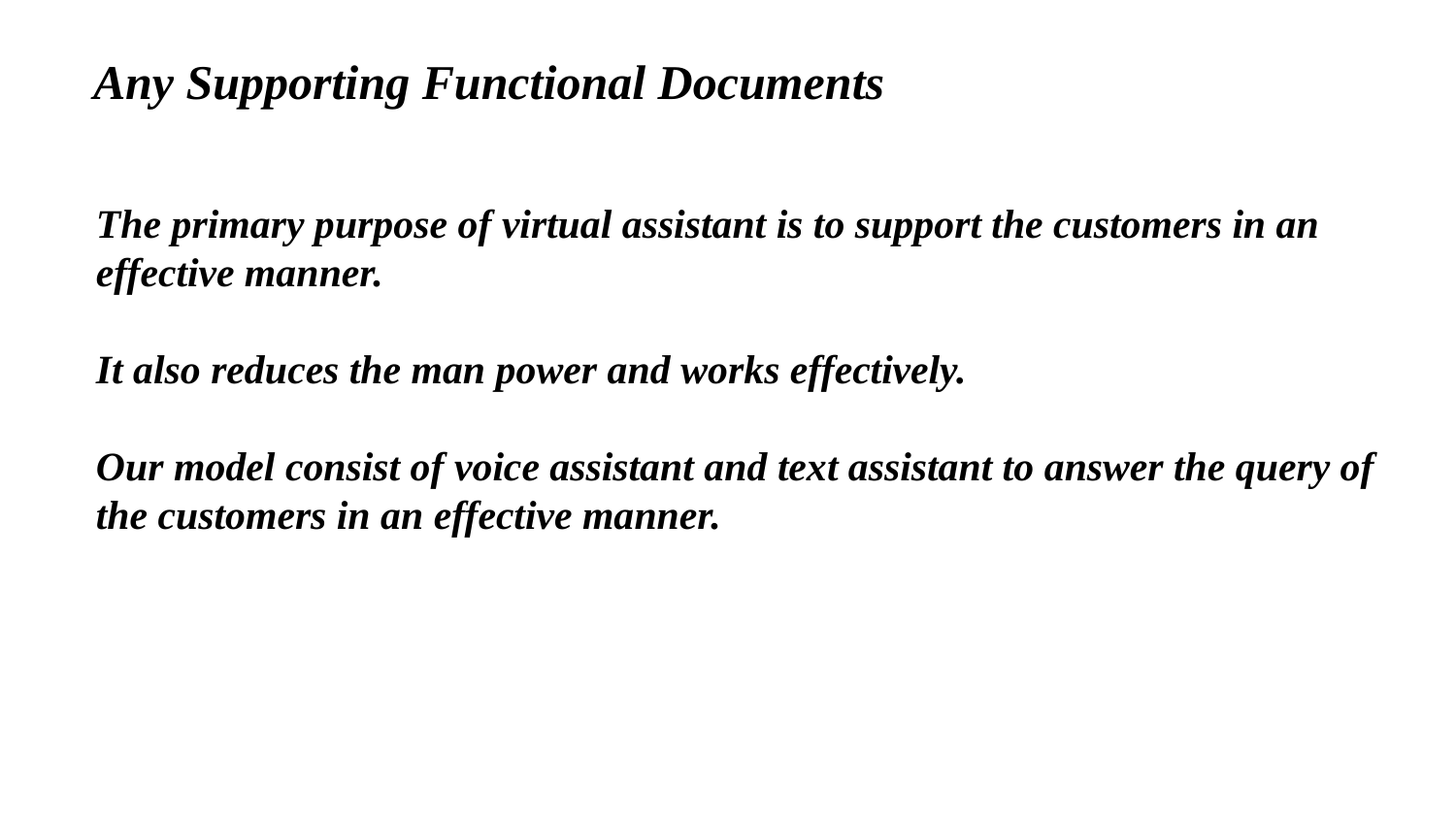

# Any Supporting Functional Documents
The primary purpose of virtual assistant is to support the customers in an effective manner.

It also reduces the man power and works effectively.

Our model consist of voice assistant and text assistant to answer the query of the customers in an effective manner.